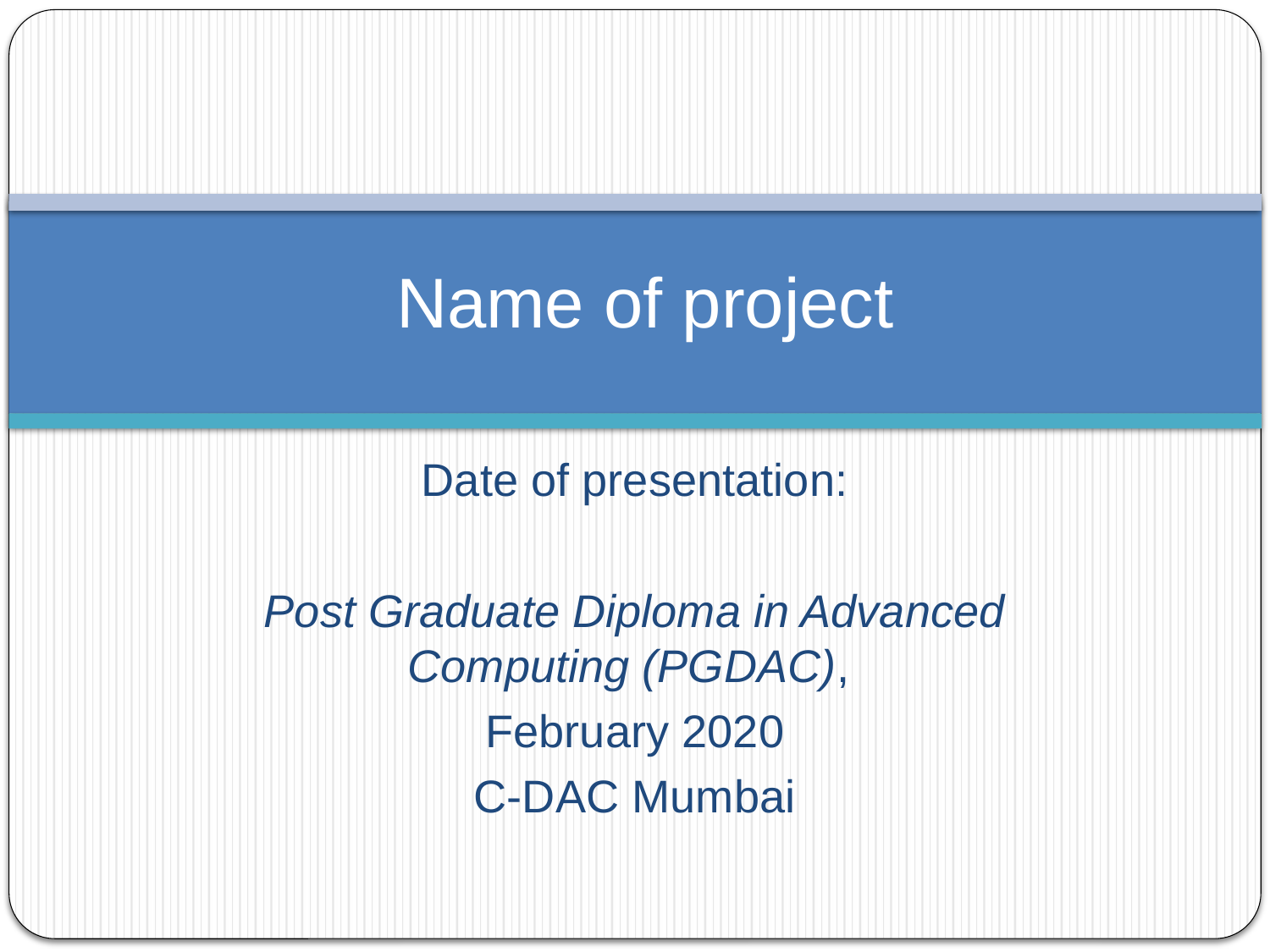

# Name of project
Date of presentation:

Post Graduate Diploma in Advanced Computing (PGDAC),
February 2020
C-DAC Mumbai